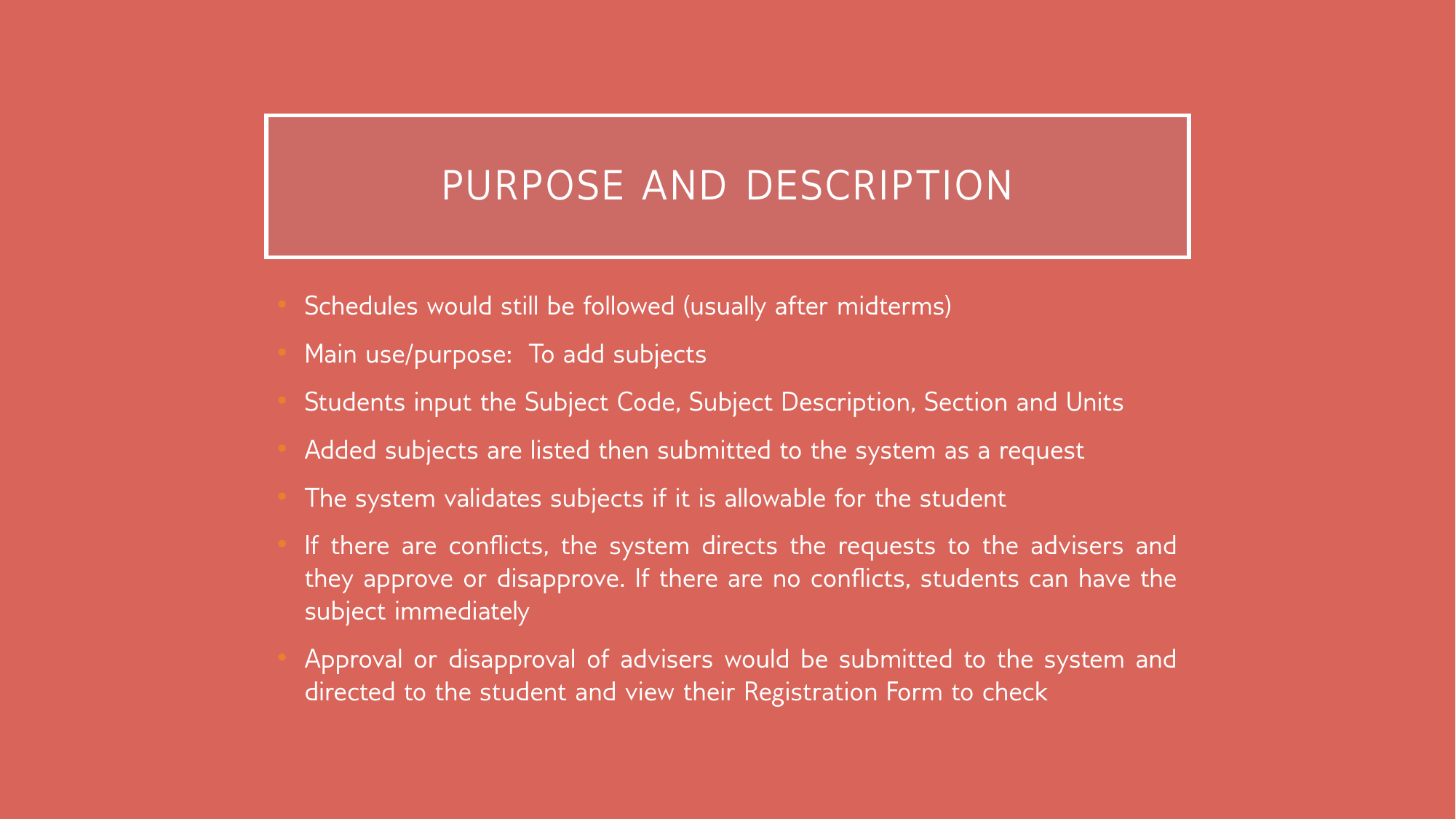

# Purpose and description
Schedules would still be followed (usually after midterms)
Main use/purpose:  To add subjects
Students input the Subject Code, Subject Description, Section and Units
Added subjects are listed then submitted to the system as a request
The system validates subjects if it is allowable for the student
If there are conflicts, the system directs the requests to the advisers and they approve or disapprove. If there are no conflicts, students can have the subject immediately
Approval or disapproval of advisers would be submitted to the system and directed to the student and view their Registration Form to check